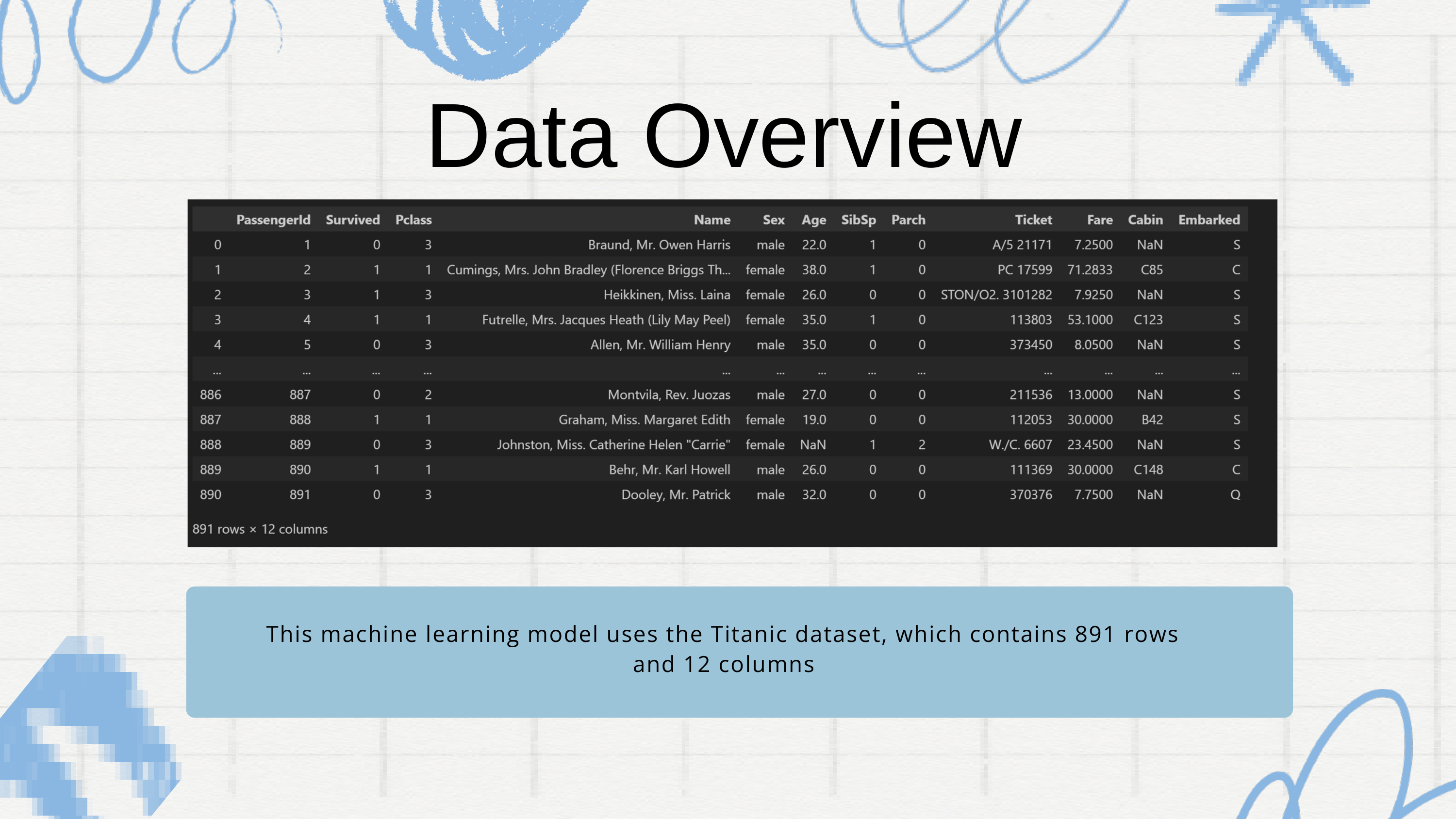

Data Overview

This machine learning model uses the Titanic dataset, which contains 891 rows and 12 columns